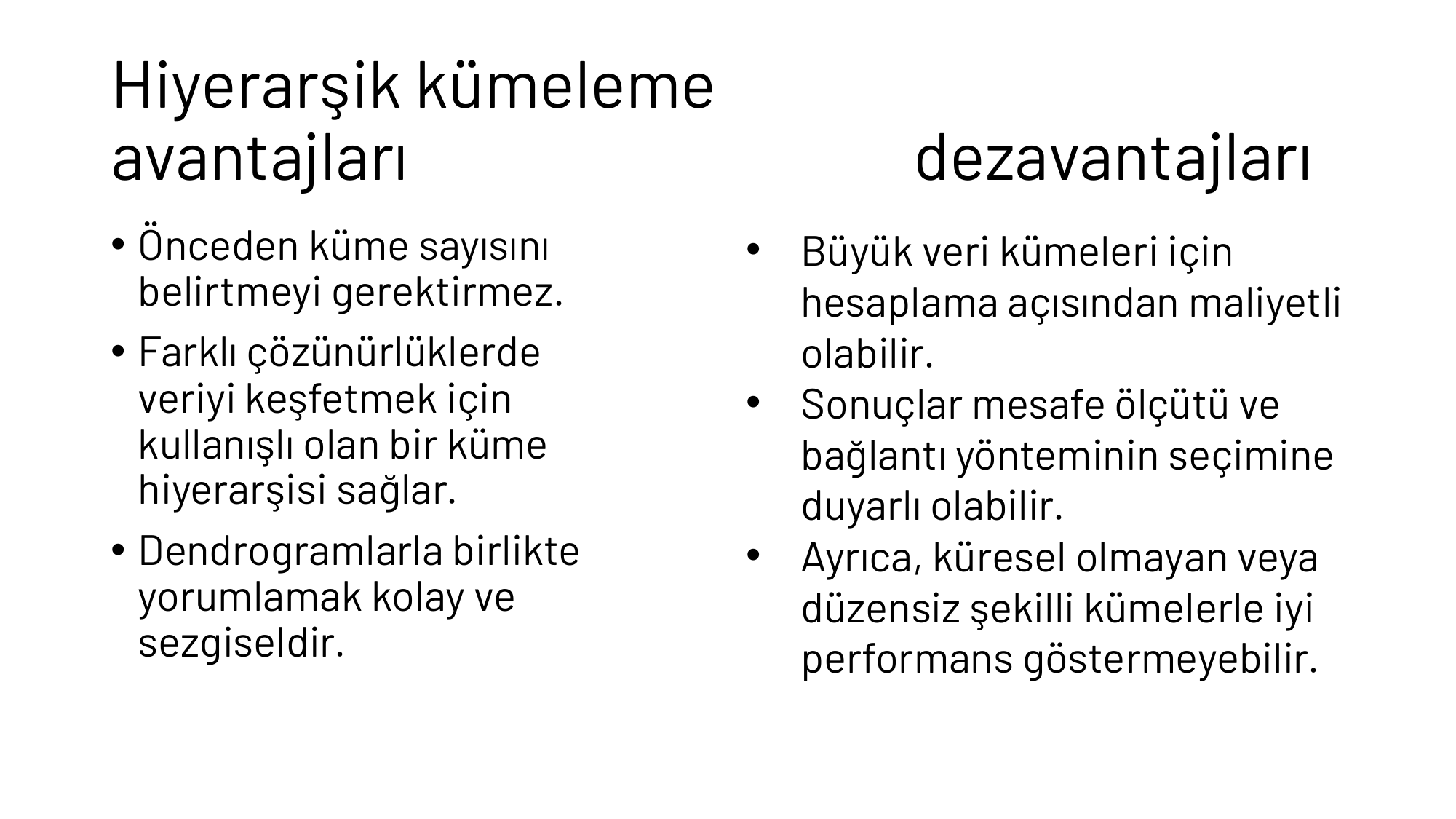

# Hiyerarşik kümeleme avantajları                                      dezavantajları
Önceden küme sayısını belirtmeyi gerektirmez.
Farklı çözünürlüklerde veriyi keşfetmek için kullanışlı olan bir küme hiyerarşisi sağlar.
Dendrogramlarla birlikte yorumlamak kolay ve sezgiseldir.
Büyük veri kümeleri için hesaplama açısından maliyetli olabilir.
Sonuçlar mesafe ölçütü ve bağlantı yönteminin seçimine duyarlı olabilir.
Ayrıca, küresel olmayan veya düzensiz şekilli kümelerle iyi performans göstermeyebilir.